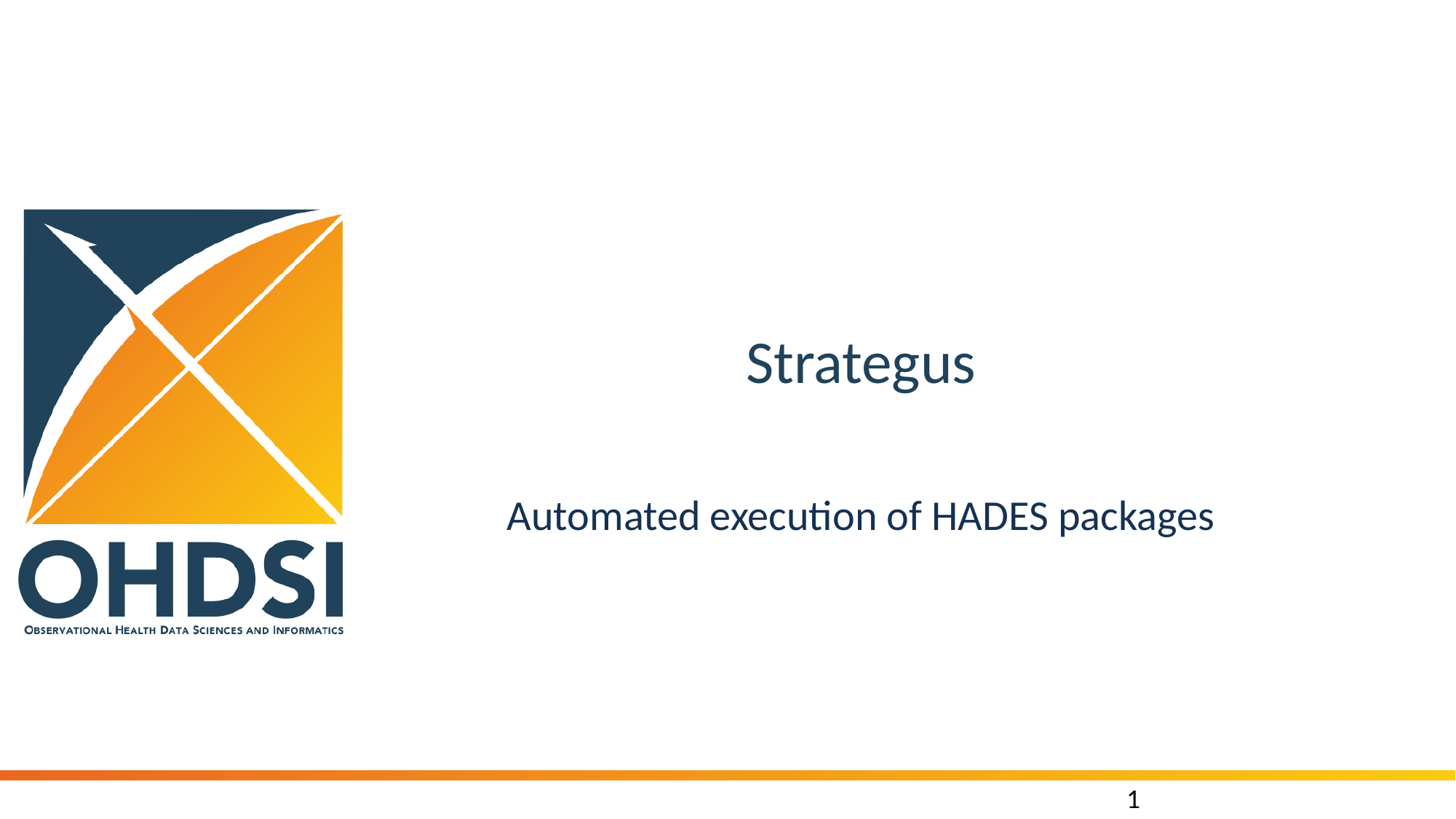

# Strategus
Automated execution of HADES packages
1